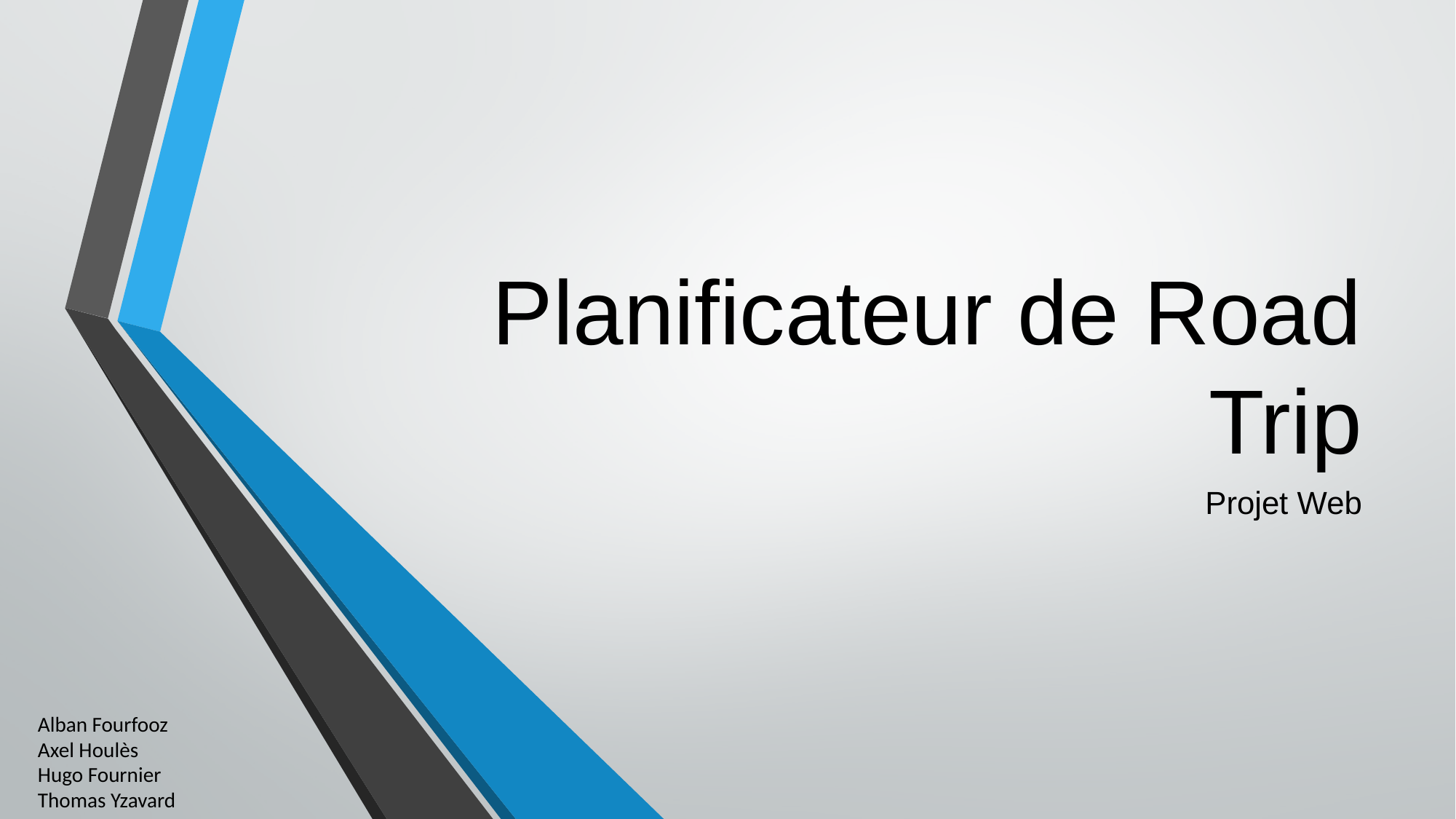

# Planificateur de Road Trip
Projet Web
Alban Fourfooz
Axel Houlès
Hugo Fournier
Thomas Yzavard